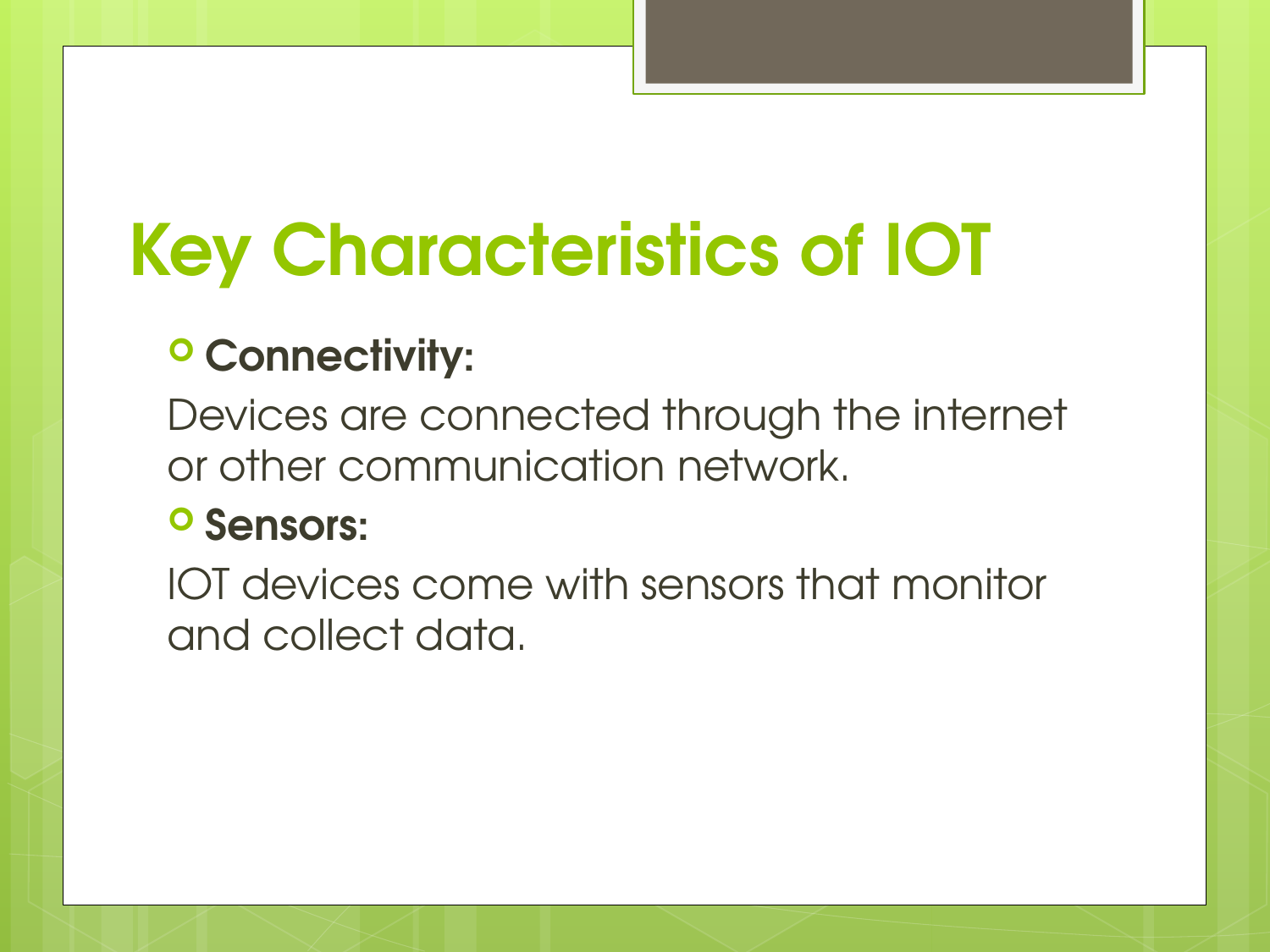

# Key Characteristics of IOT
Connectivity:
Devices are connected through the internet or other communication network.
Sensors:
IOT devices come with sensors that monitor and collect data.